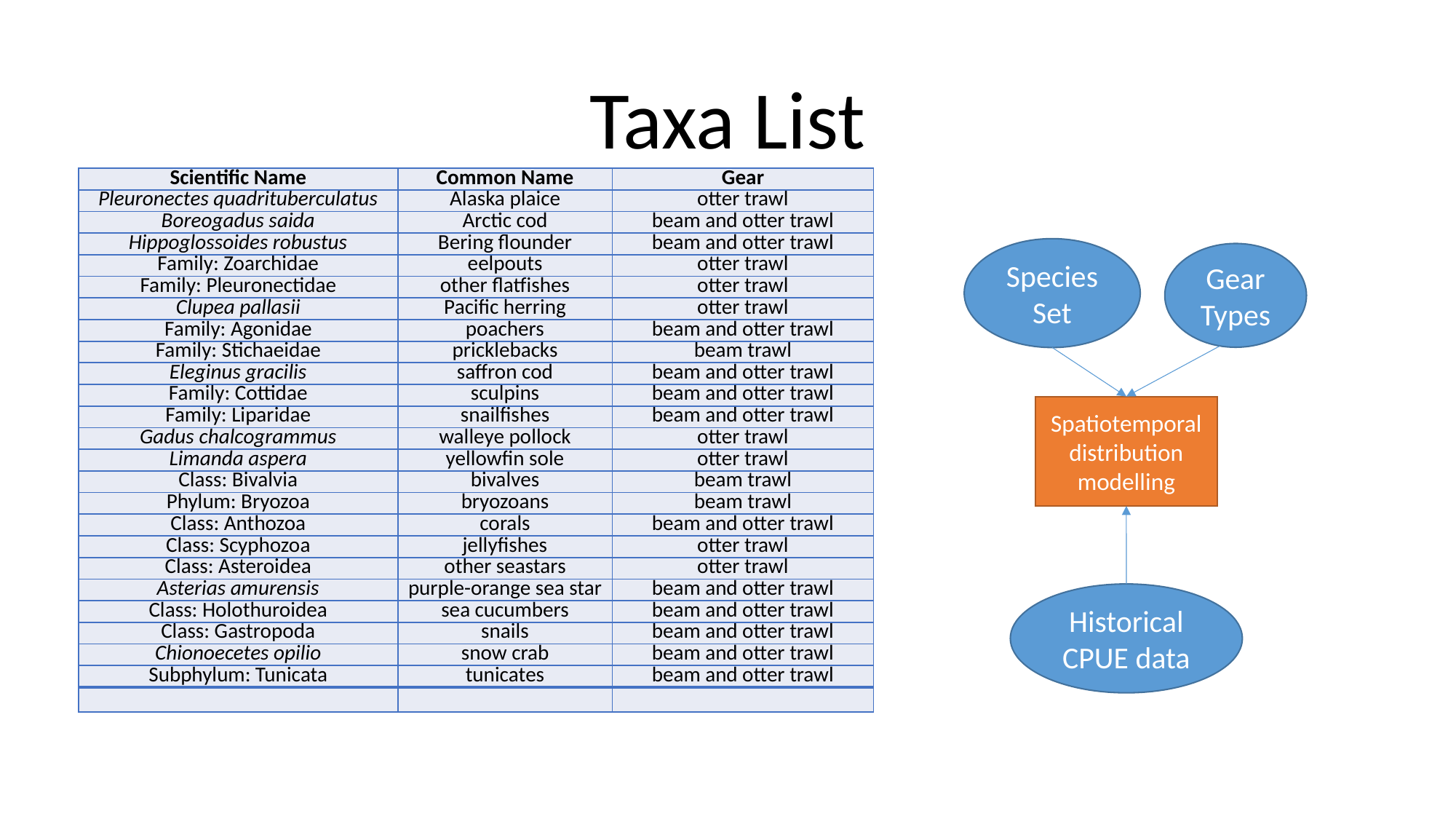

Taxa List
| Scientific Name | Common Name | Gear |
| --- | --- | --- |
| Pleuronectes quadrituberculatus | Alaska plaice | otter trawl |
| Boreogadus saida | Arctic cod | beam and otter trawl |
| Hippoglossoides robustus | Bering flounder | beam and otter trawl |
| Family: Zoarchidae | eelpouts | otter trawl |
| Family: Pleuronectidae | other flatfishes | otter trawl |
| Clupea pallasii | Pacific herring | otter trawl |
| Family: Agonidae | poachers | beam and otter trawl |
| Family: Stichaeidae | pricklebacks | beam trawl |
| Eleginus gracilis | saffron cod | beam and otter trawl |
| Family: Cottidae | sculpins | beam and otter trawl |
| Family: Liparidae | snailfishes | beam and otter trawl |
| Gadus chalcogrammus | walleye pollock | otter trawl |
| Limanda aspera | yellowfin sole | otter trawl |
| Class: Bivalvia | bivalves | beam trawl |
| Phylum: Bryozoa | bryozoans | beam trawl |
| Class: Anthozoa | corals | beam and otter trawl |
| Class: Scyphozoa | jellyfishes | otter trawl |
| Class: Asteroidea | other seastars | otter trawl |
| Asterias amurensis | purple-orange sea star | beam and otter trawl |
| Class: Holothuroidea | sea cucumbers | beam and otter trawl |
| Class: Gastropoda | snails | beam and otter trawl |
| Chionoecetes opilio | snow crab | beam and otter trawl |
| Subphylum: Tunicata | tunicates | beam and otter trawl |
|  |  |  |
Species Set
Gear Types
Spatiotemporal distribution modelling
Historical CPUE data